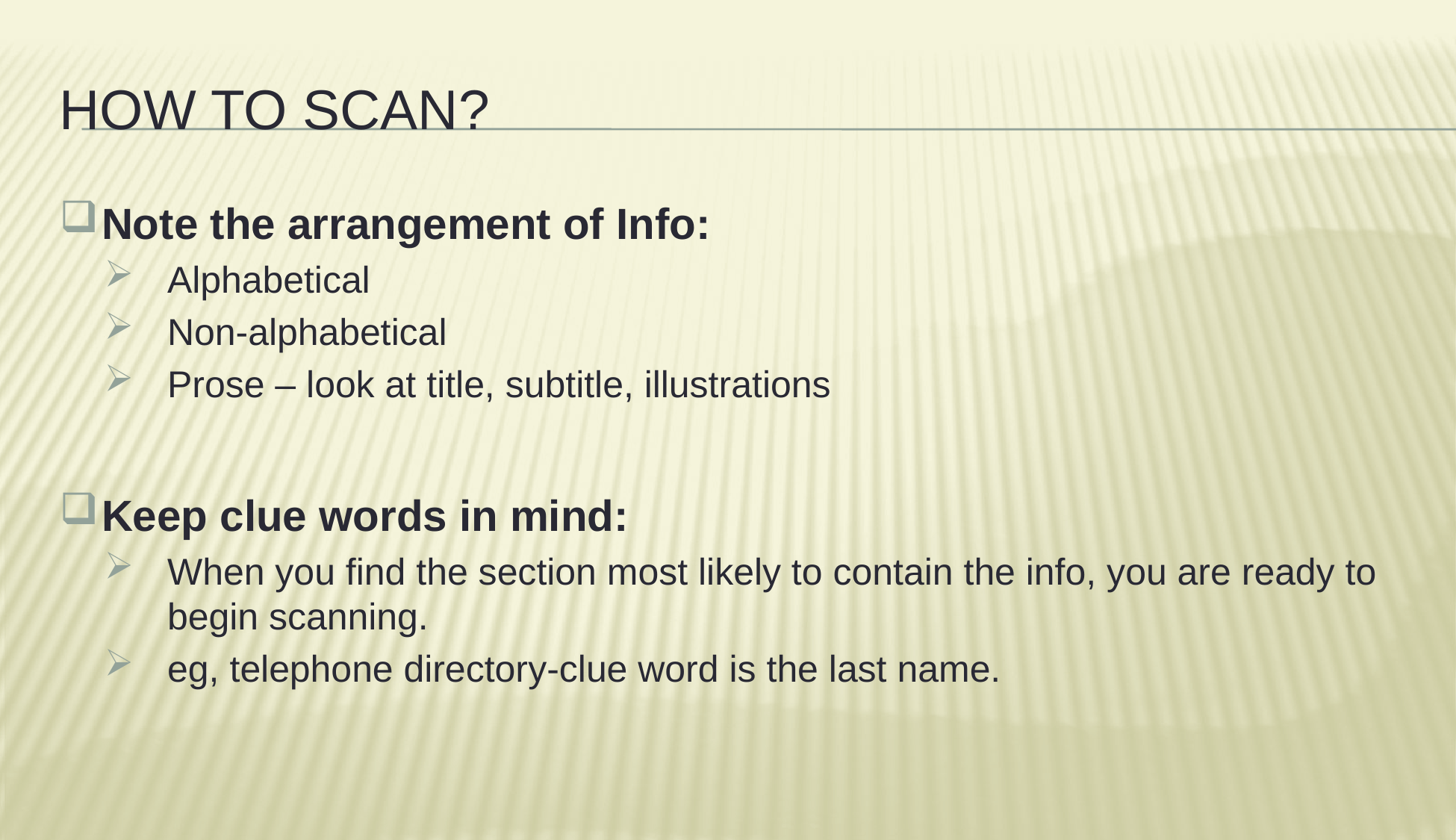

# How to scan?
Note the arrangement of Info:
Alphabetical
Non-alphabetical
Prose – look at title, subtitle, illustrations

Keep clue words in mind:
When you find the section most likely to contain the info, you are ready to begin scanning.
eg, telephone directory-clue word is the last name.